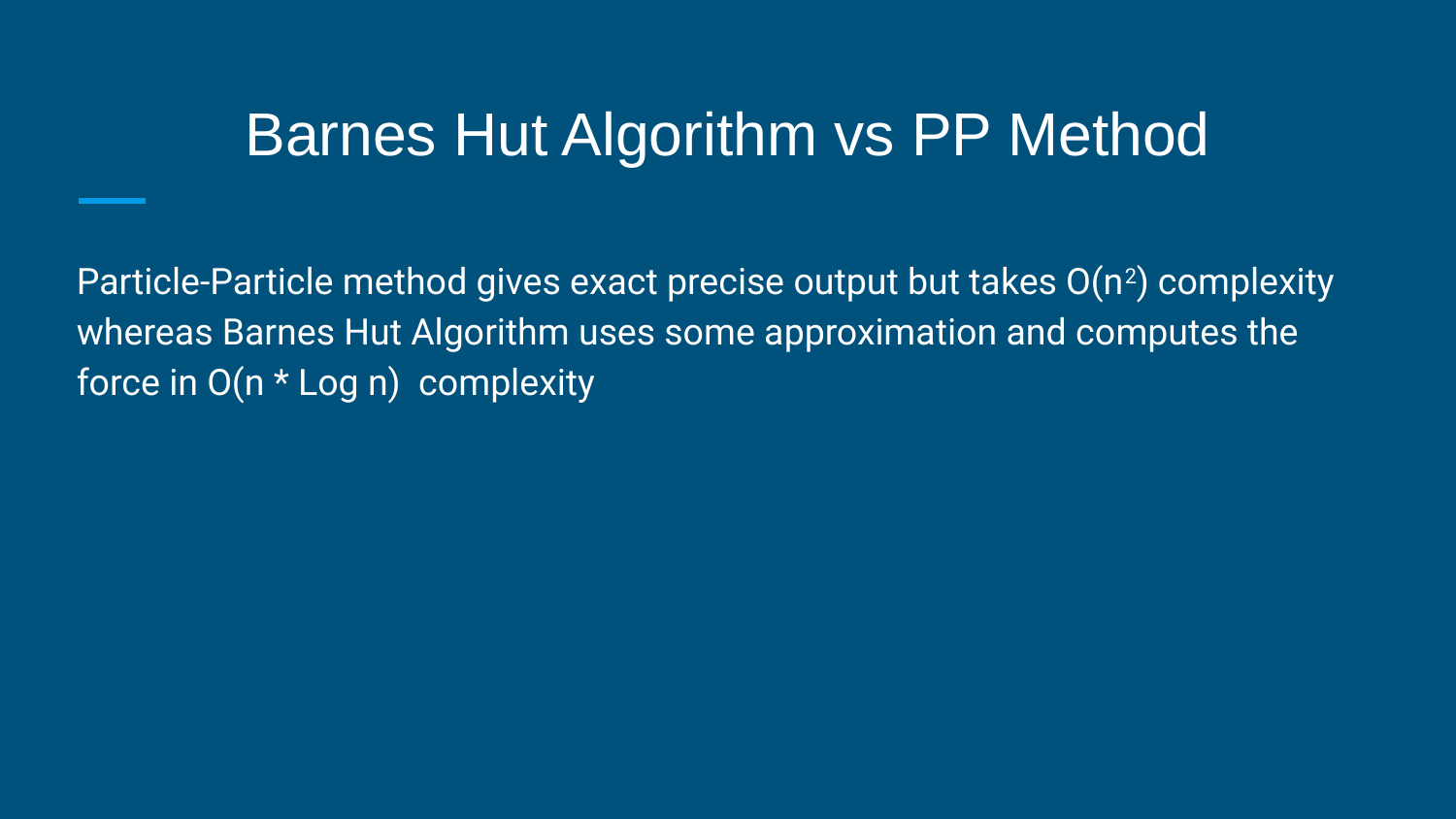

# Barnes Hut Algorithm vs PP Method
Particle-Particle method gives exact precise output but takes O(n2) complexity whereas Barnes Hut Algorithm uses some approximation and computes the force in O(n * Log n)  complexity